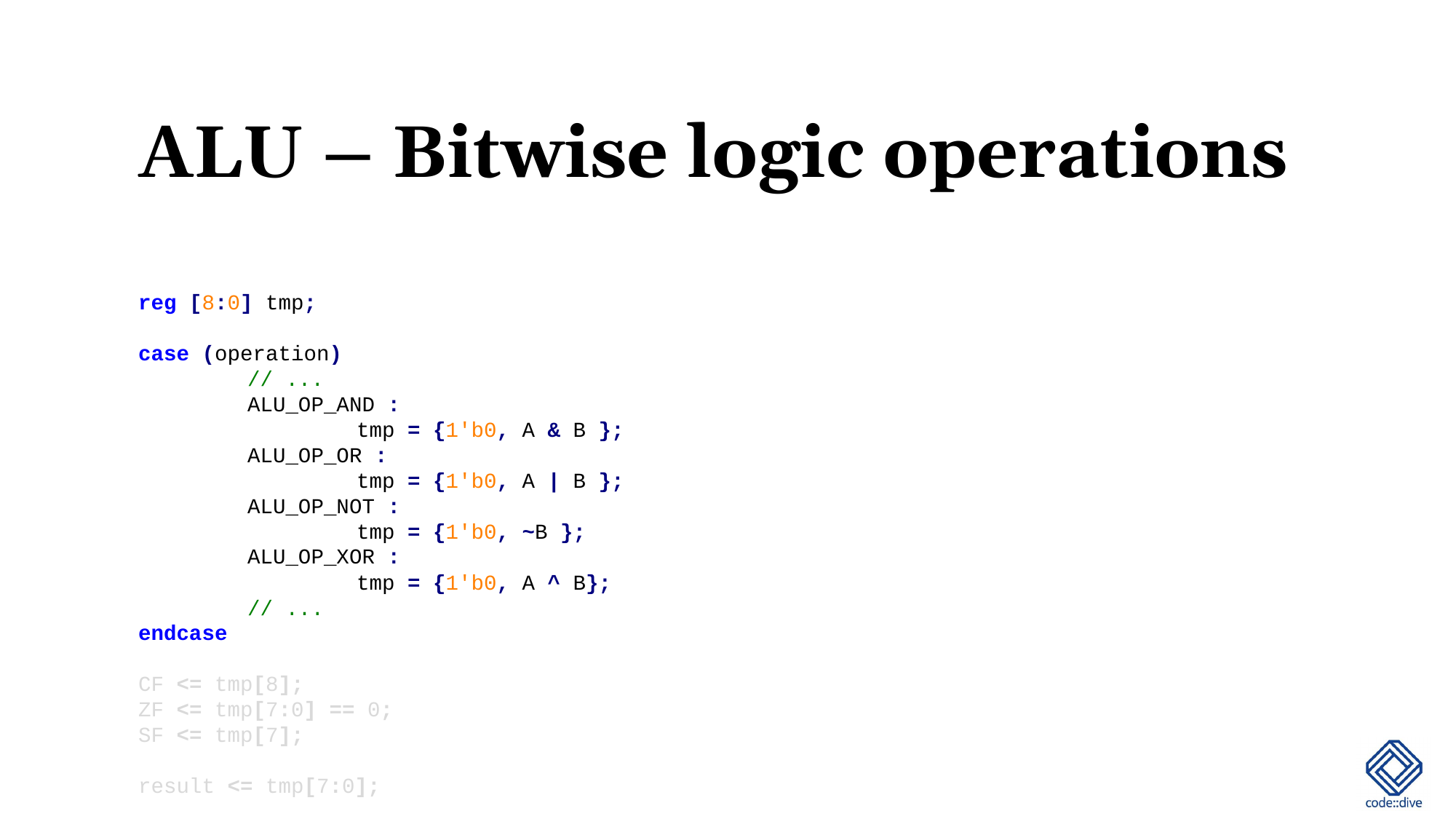

# ALU – Bitwise logic operations
reg [8:0] tmp;

case (operation)
	// ...
	ALU_OP_AND :
		tmp = {1'b0, A & B };
	ALU_OP_OR :
		tmp = {1'b0, A | B };
	ALU_OP_NOT :
		tmp = {1'b0, ~B };
	ALU_OP_XOR :
		tmp = {1'b0, A ^ B};
	// ...
endcase

CF <= tmp[8];
ZF <= tmp[7:0] == 0;
SF <= tmp[7];

result <= tmp[7:0];